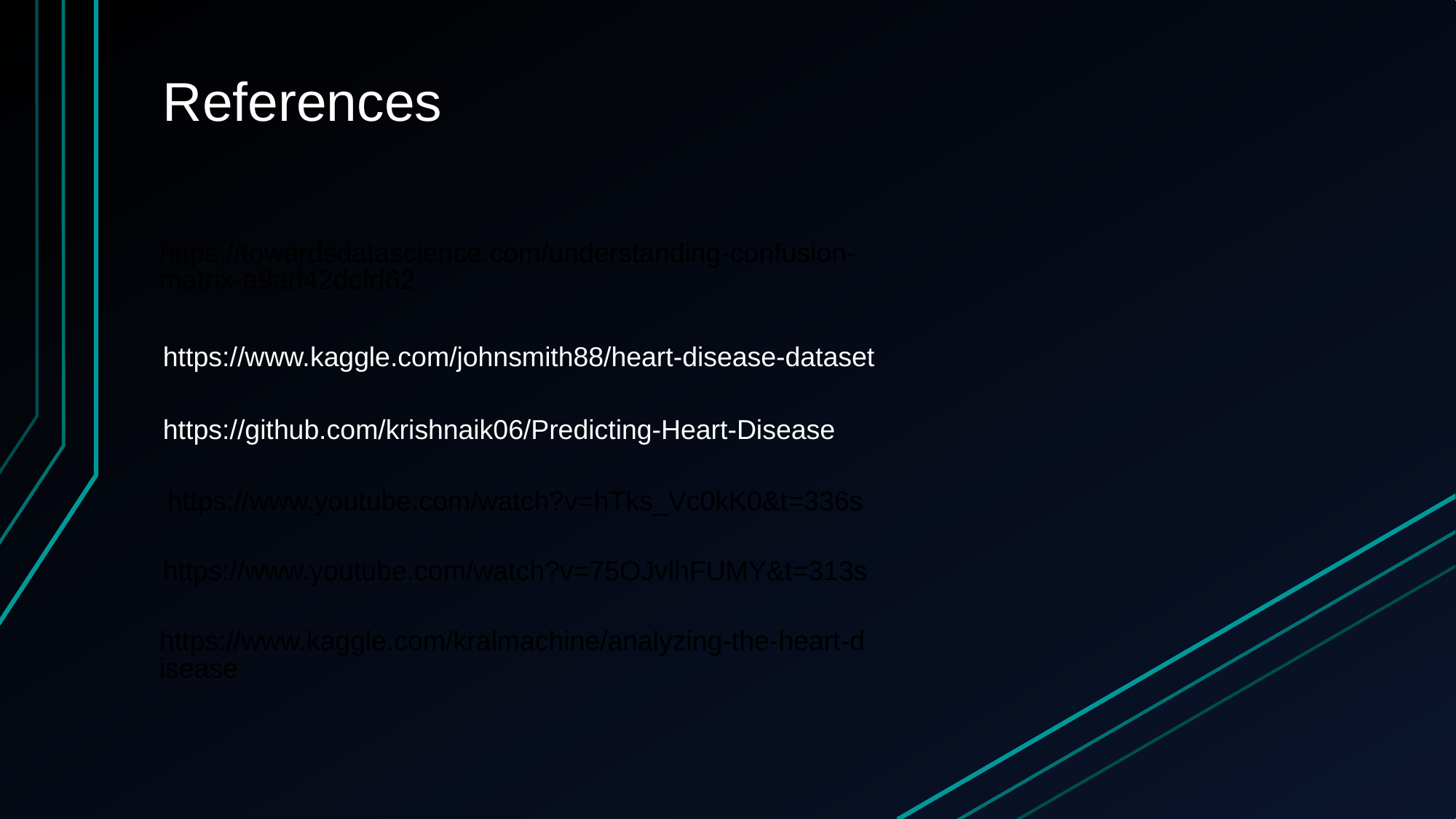

# References
https://towardsdatascience.com/understanding-confusion-matrix-a9ad42dcfd62
https://www.kaggle.com/johnsmith88/heart-disease-dataset
https://github.com/krishnaik06/Predicting-Heart-Disease
https://www.youtube.com/watch?v=hTks_Vc0kK0&t=336s
https://www.youtube.com/watch?v=75OJvlhFUMY&t=313s
https://www.kaggle.com/kralmachine/analyzing-the-heart-disease